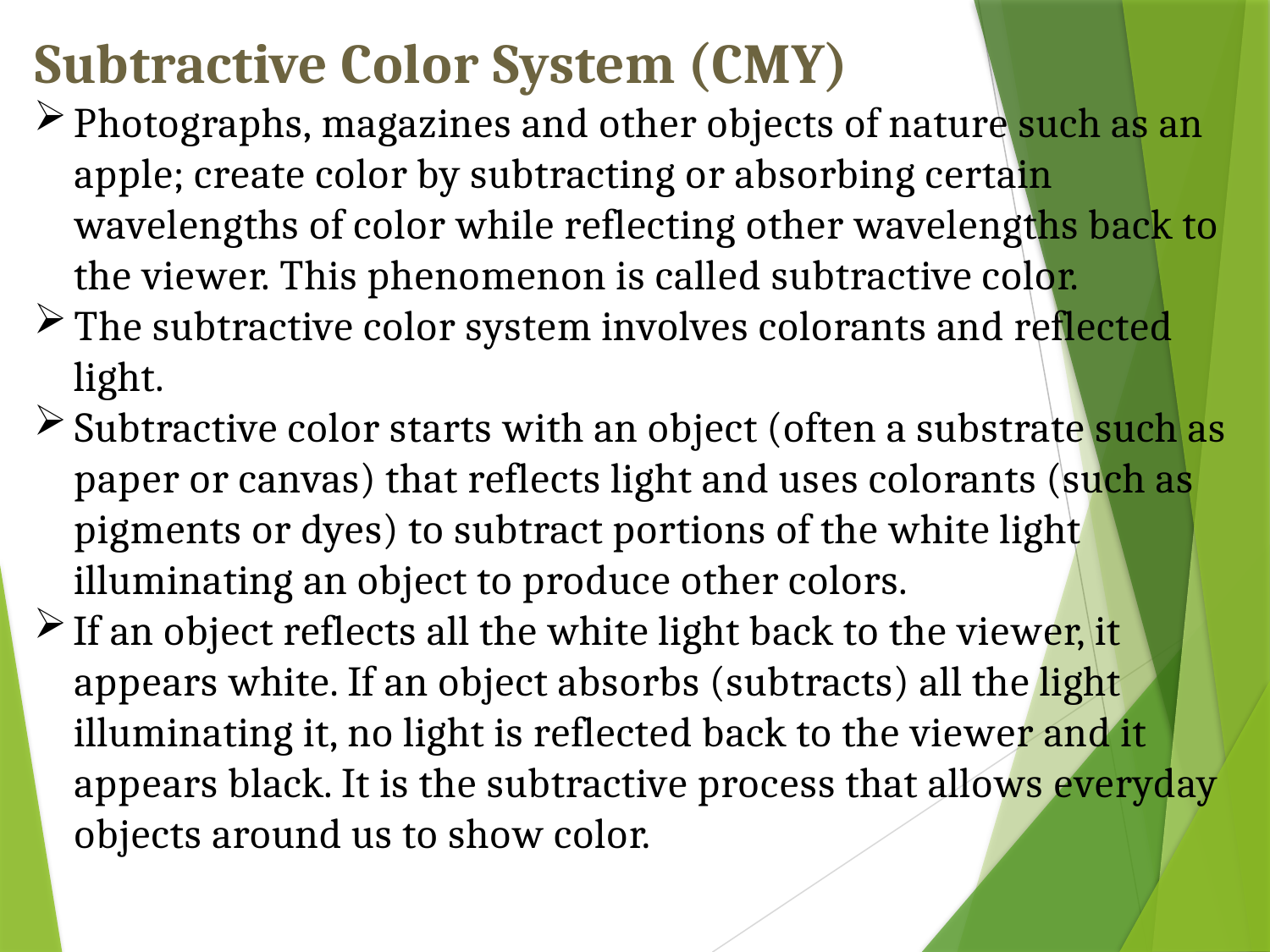

Subtractive Color System (CMY)
Photographs, magazines and other objects of nature such as an apple; create color by subtracting or absorbing certain wavelengths of color while reflecting other wavelengths back to the viewer. This phenomenon is called subtractive color.
The subtractive color system involves colorants and reflected light.
Subtractive color starts with an object (often a substrate such as paper or canvas) that reflects light and uses colorants (such as pigments or dyes) to subtract portions of the white light illuminating an object to produce other colors.
If an object reflects all the white light back to the viewer, it appears white. If an object absorbs (subtracts) all the light illuminating it, no light is reflected back to the viewer and it appears black. It is the subtractive process that allows everyday objects around us to show color.